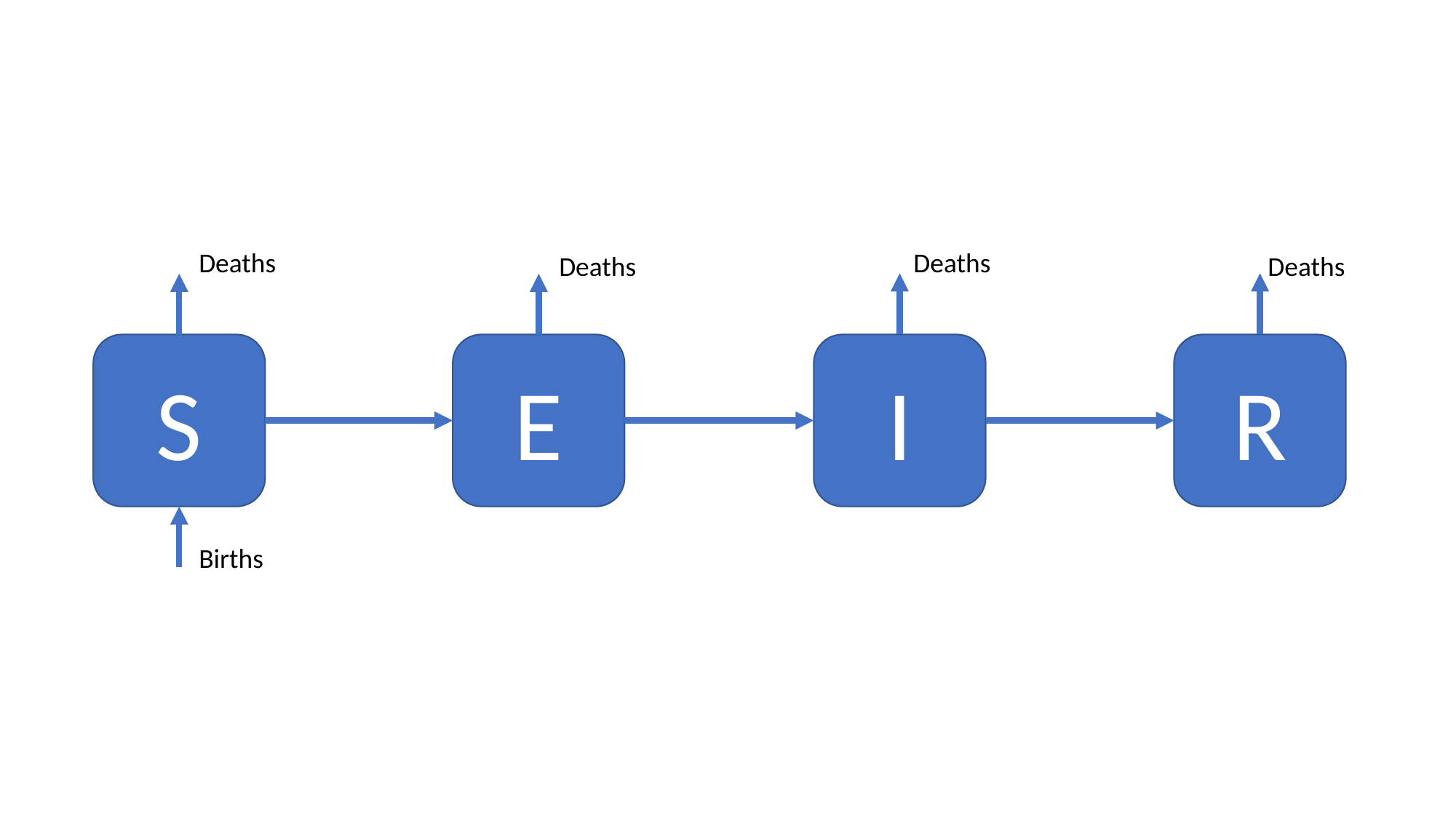

Deaths
Deaths
Deaths
Deaths
S
E
I
R
Births